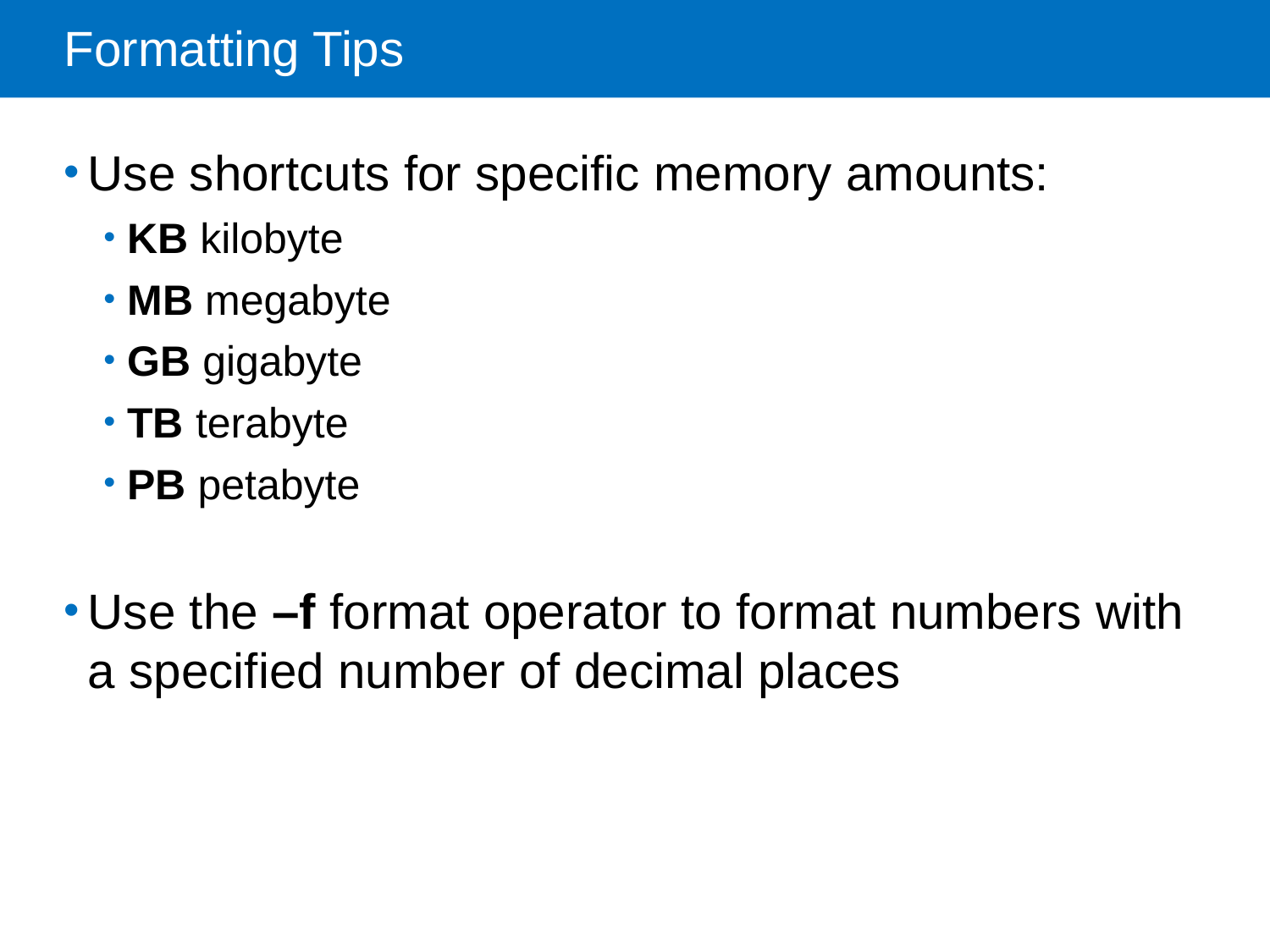

# Formatting Tips
Use shortcuts for specific memory amounts:
KB kilobyte
MB megabyte
GB gigabyte
TB terabyte
PB petabyte

Use the –f format operator to format numbers with a specified number of decimal places